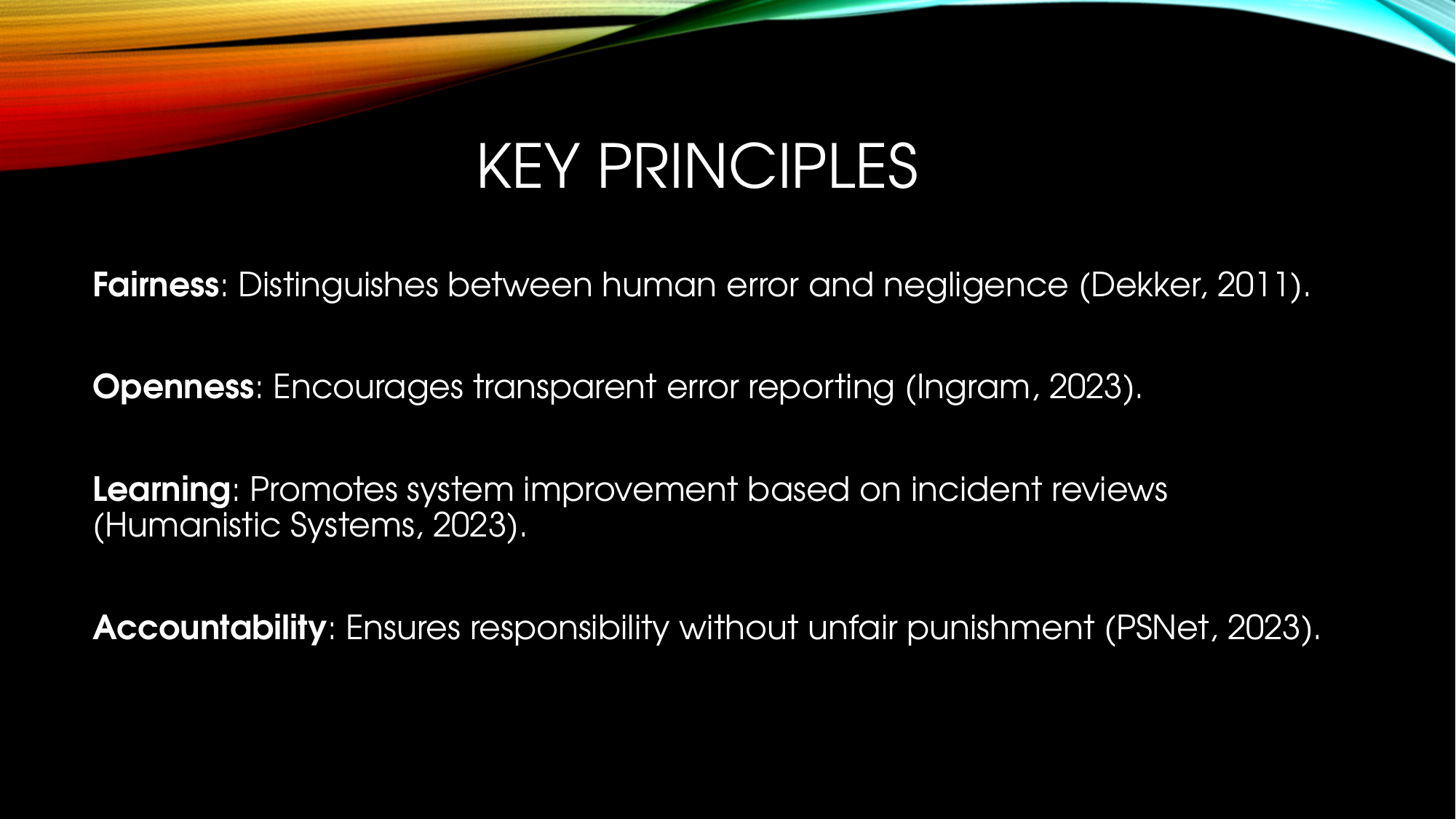

# Key Principles
Fairness: Distinguishes between human error and negligence (Dekker, 2011).

Openness: Encourages transparent error reporting (Ingram, 2023).

Learning: Promotes system improvement based on incident reviews (Humanistic Systems, 2023).

Accountability: Ensures responsibility without unfair punishment (PSNet, 2023).